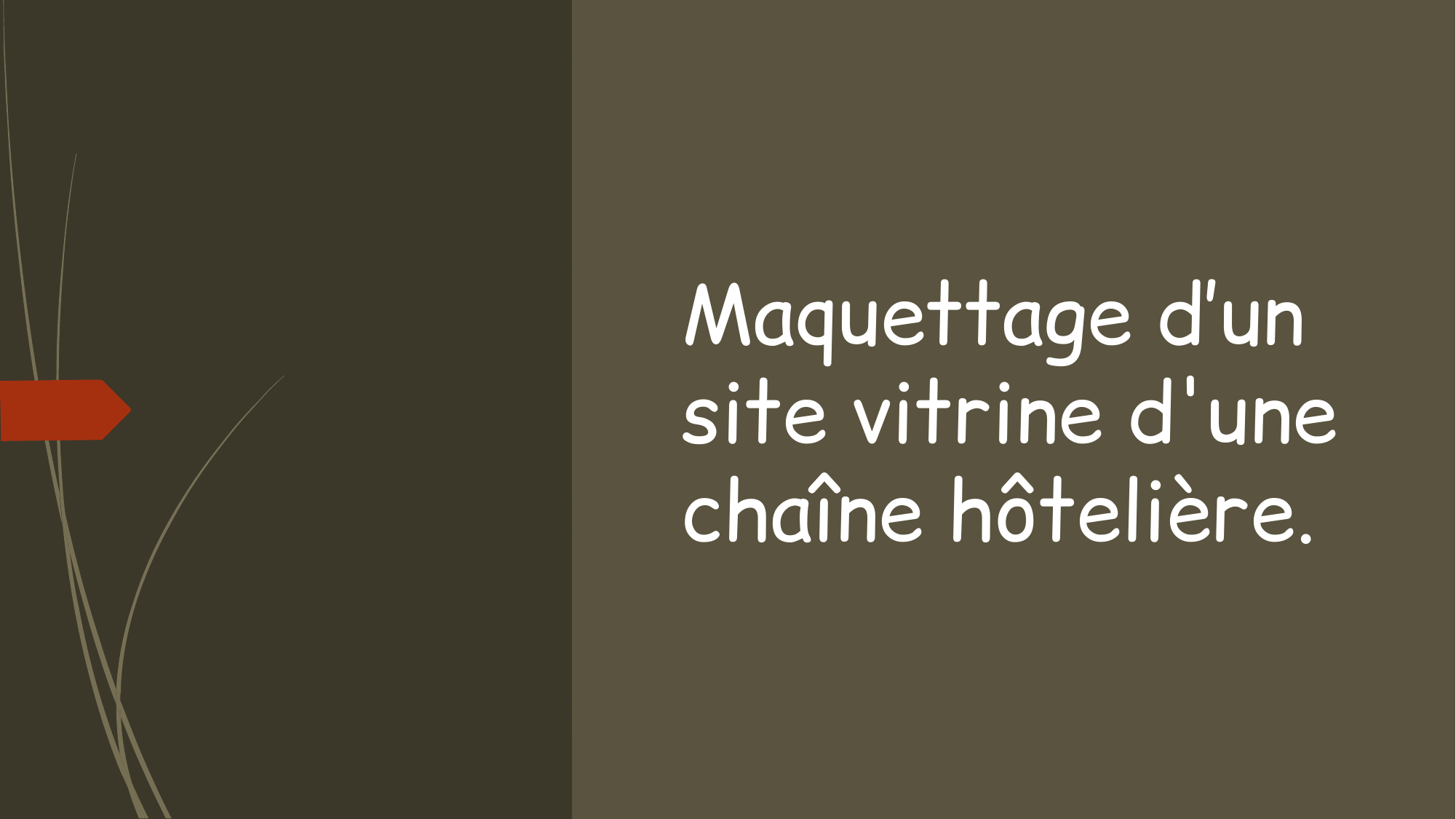

# Maquettage d’un site vitrine d'une chaîne hôtelière.